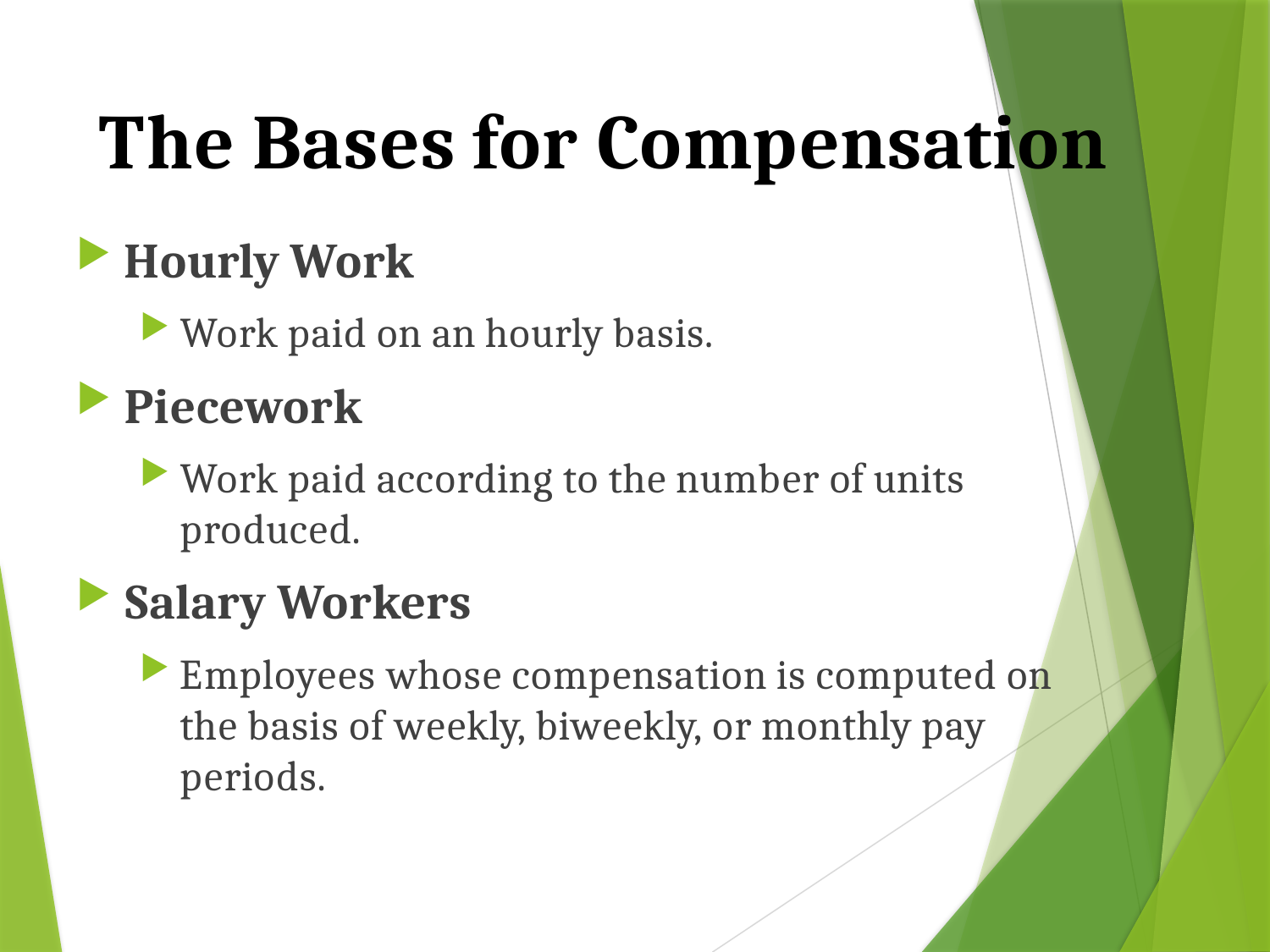

# The Bases for Compensation
Hourly Work
Work paid on an hourly basis.
Piecework
Work paid according to the number of units produced.
Salary Workers
Employees whose compensation is computed on the basis of weekly, biweekly, or monthly pay periods.